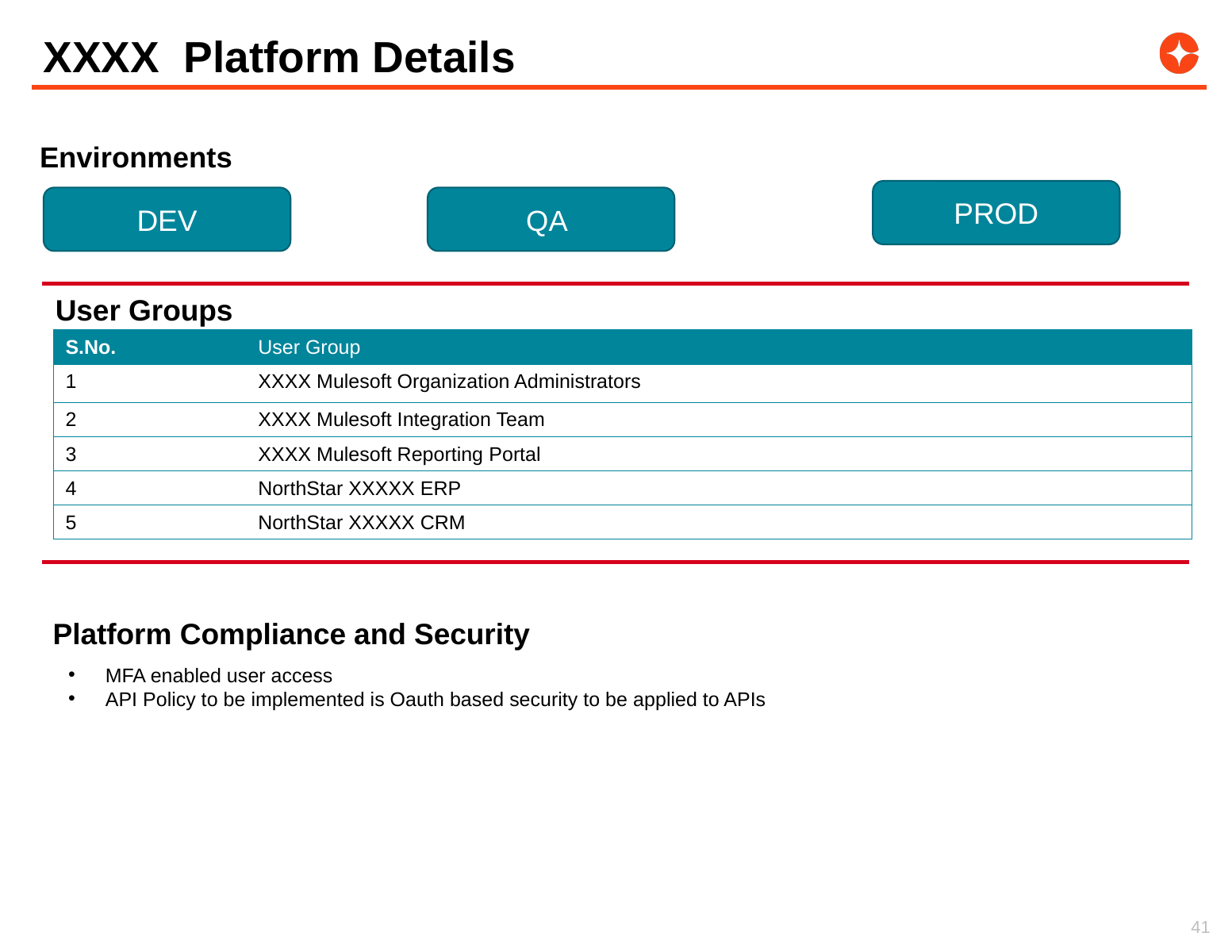

# XXXX  Platform Details

Environments
PROD
DEV
QA
User Groups
| S.No. | User Group |
| --- | --- |
| 1 | XXXX Mulesoft Organization Administrators |
| 2 | XXXX Mulesoft Integration Team |
| 3 | XXXX Mulesoft Reporting Portal |
| 4 | NorthStar XXXXX ERP |
| 5 | NorthStar XXXXX CRM |
Platform Compliance and Security
MFA enabled user access
API Policy to be implemented is Oauth based security to be applied to APIs

41